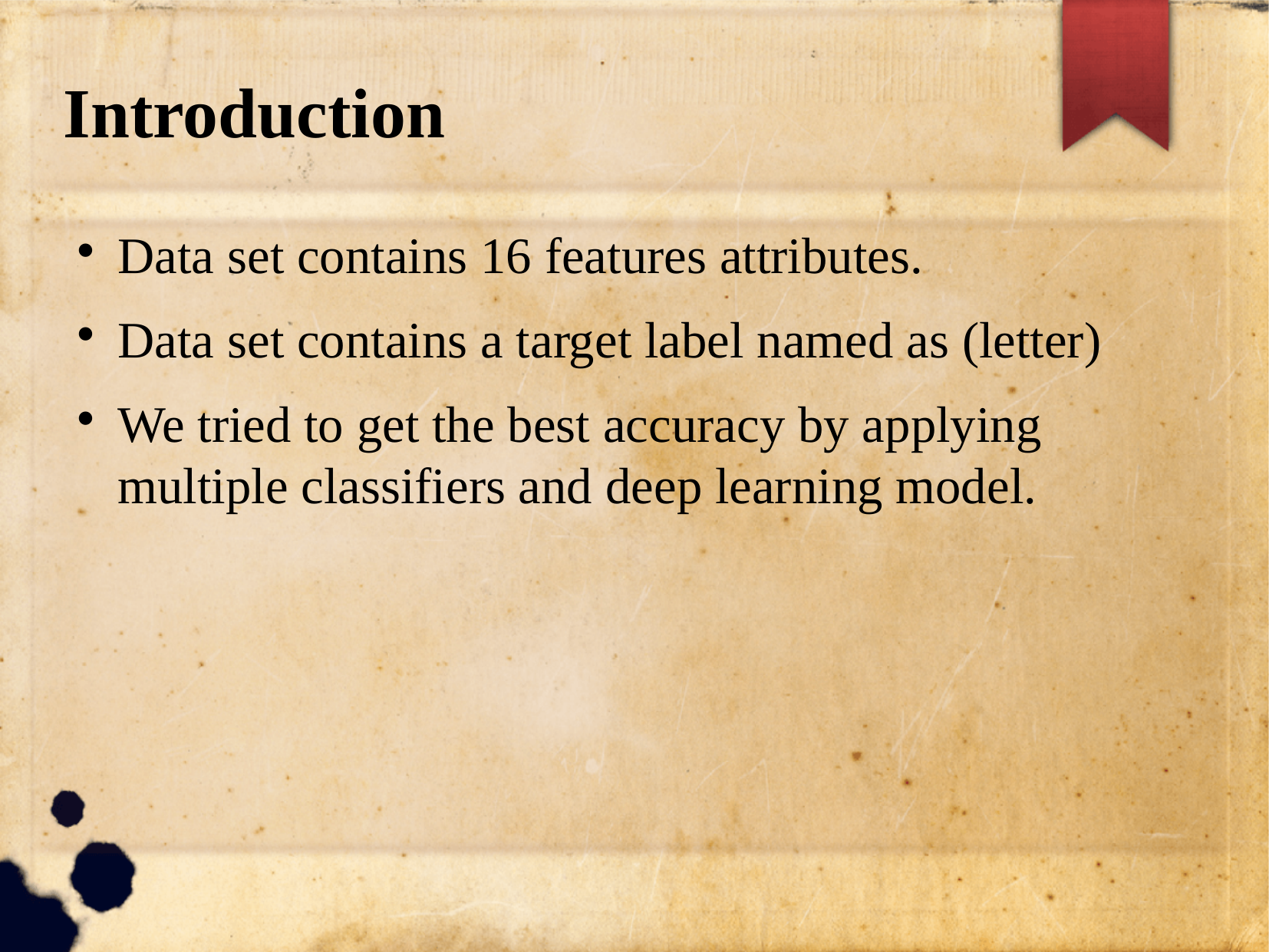

Introduction
Data set contains 16 features attributes.
Data set contains a target label named as (letter)
We tried to get the best accuracy by applying multiple classifiers and deep learning model.